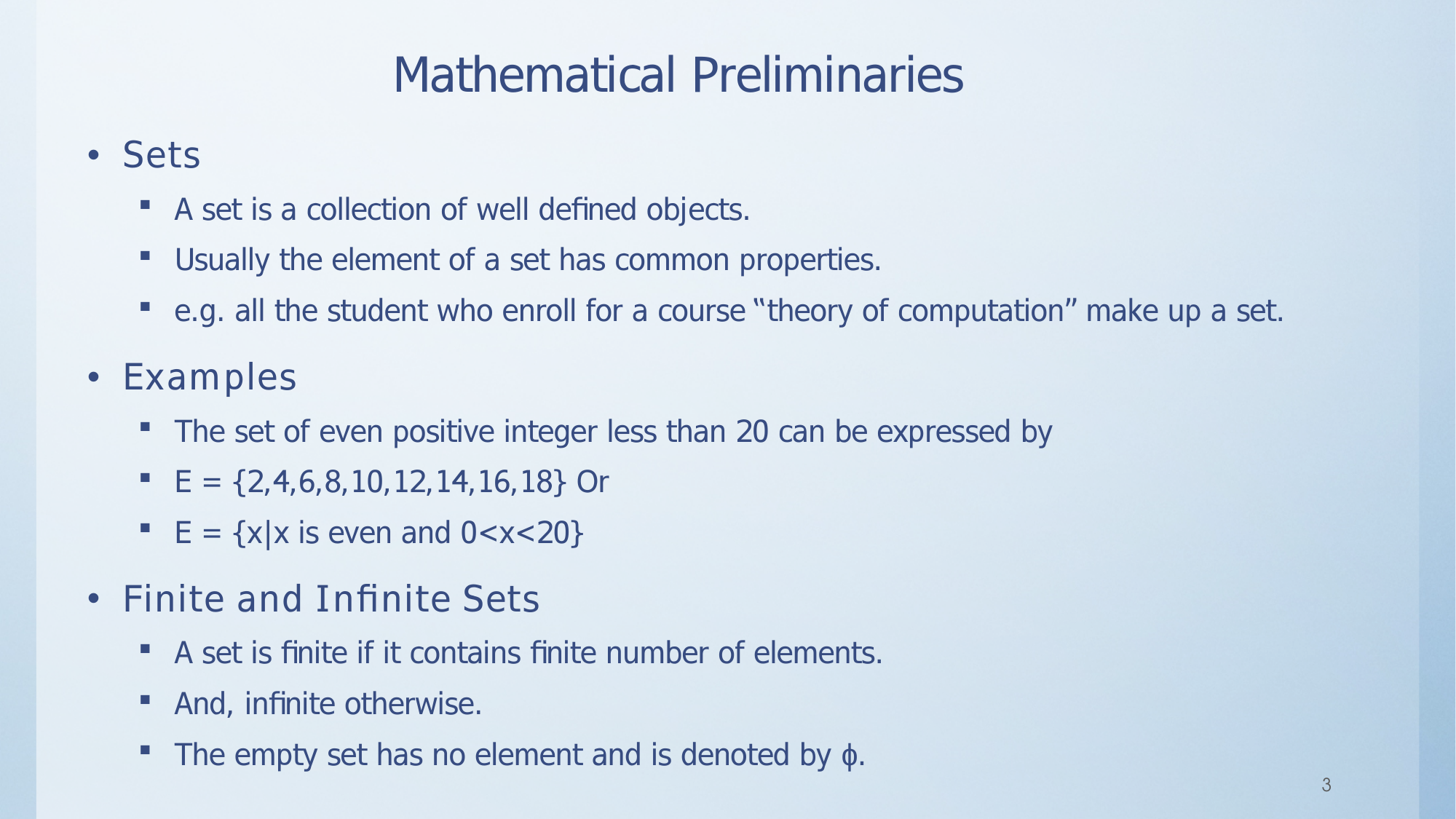

# Mathematical Preliminaries
Sets
A set is a collection of well defined objects.
Usually the element of a set has common properties.
e.g. all the student who enroll for a course “theory of computation” make up a set.
Examples
The set of even positive integer less than 20 can be expressed by
E = {2,4,6,8,10,12,14,16,18} Or
E = {x|x is even and 0<x<20}
Finite and Infinite Sets
A set is finite if it contains finite number of elements.
And, infinite otherwise.
The empty set has no element and is denoted by ɸ.
3